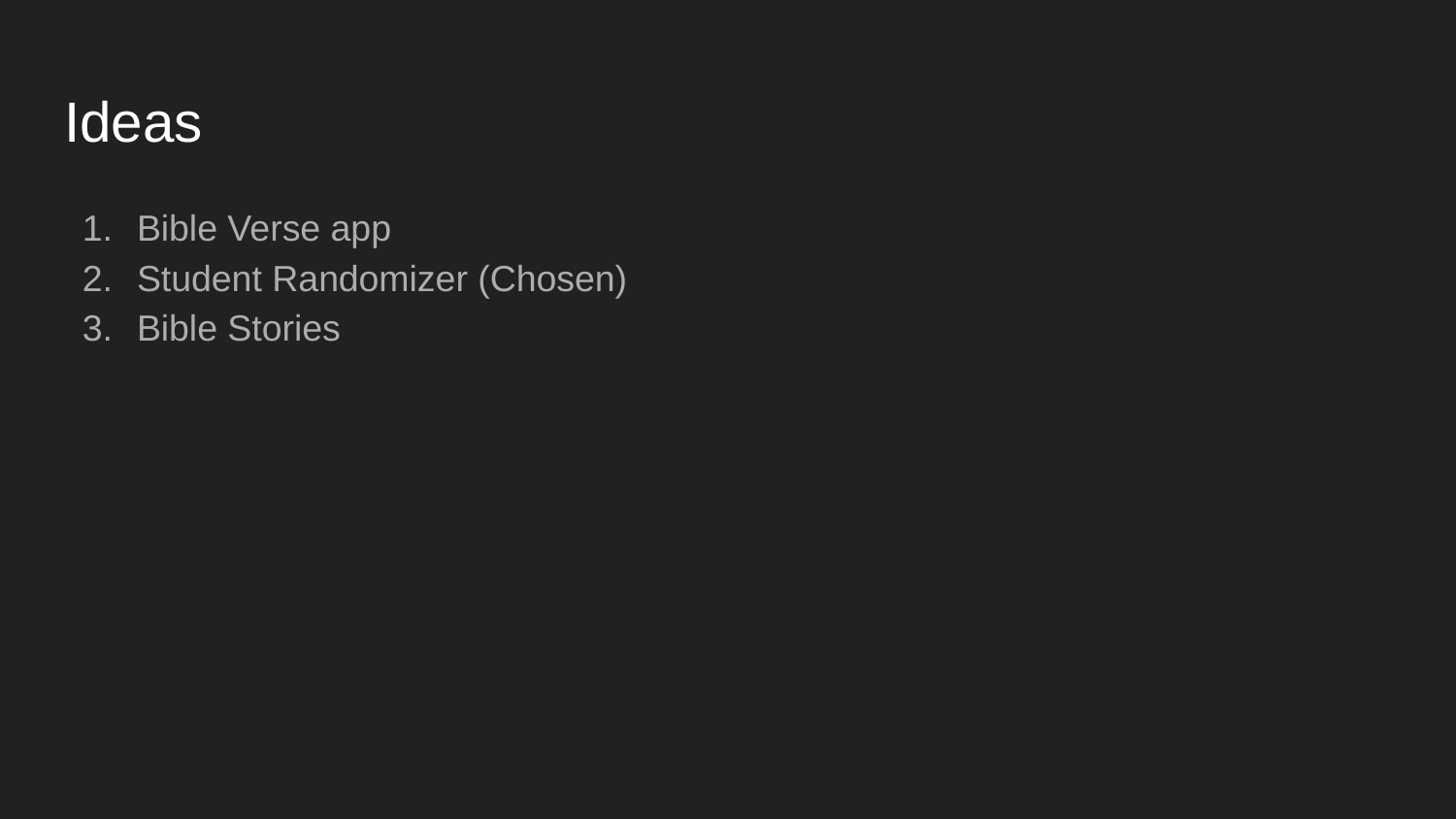

# Ideas
Bible Verse app
Student Randomizer (Chosen)
Bible Stories